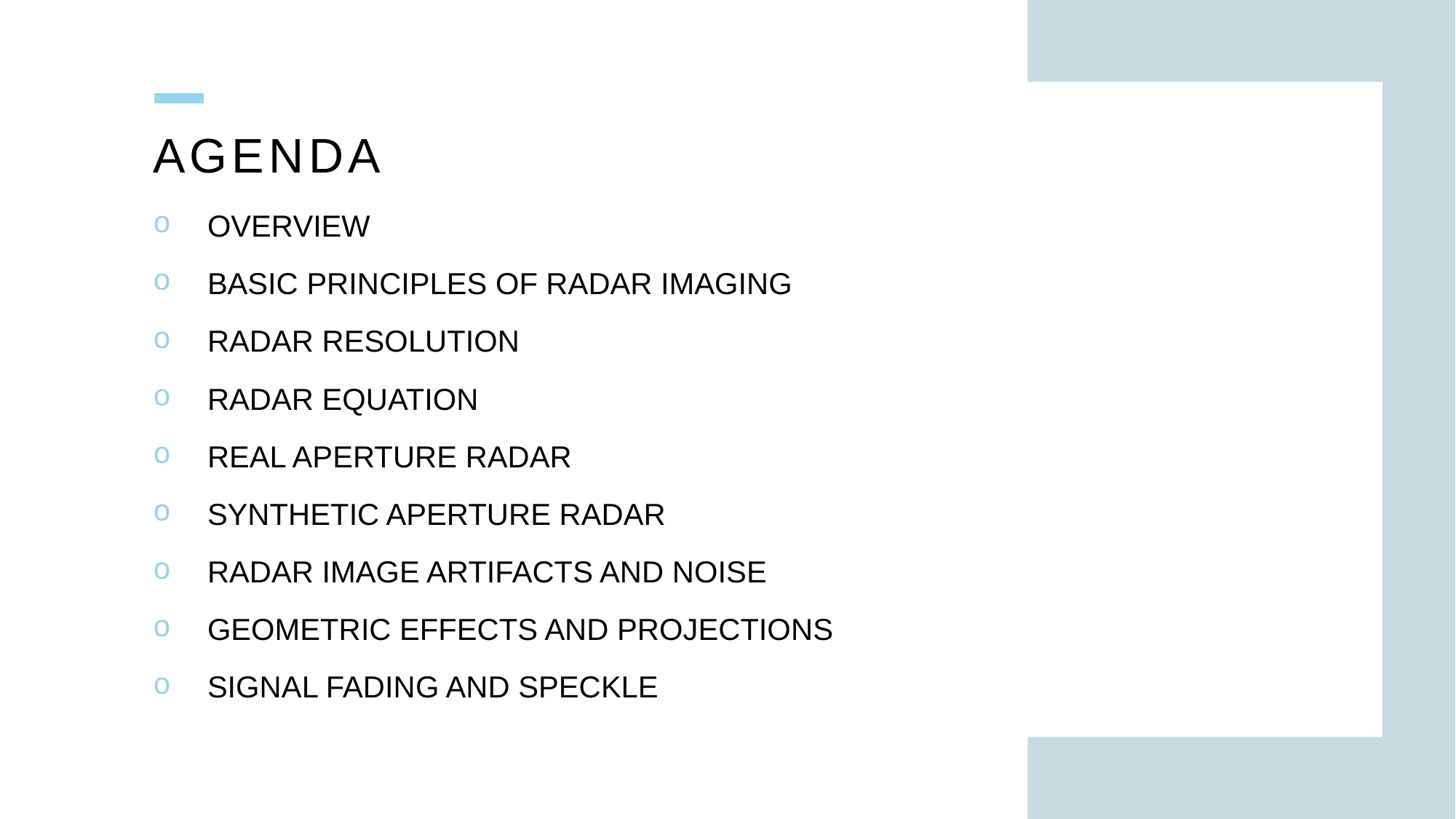

# agenda
OVERVIEW
Basic Principles of Radar Imaging
Radar Resolution
Radar equation
Real Aperture Radar
SYNTHETIC APERTURE RADAR
Radar Image Artifacts and Noise
Geometric Effects and Projections
Signal Fading and Speckle